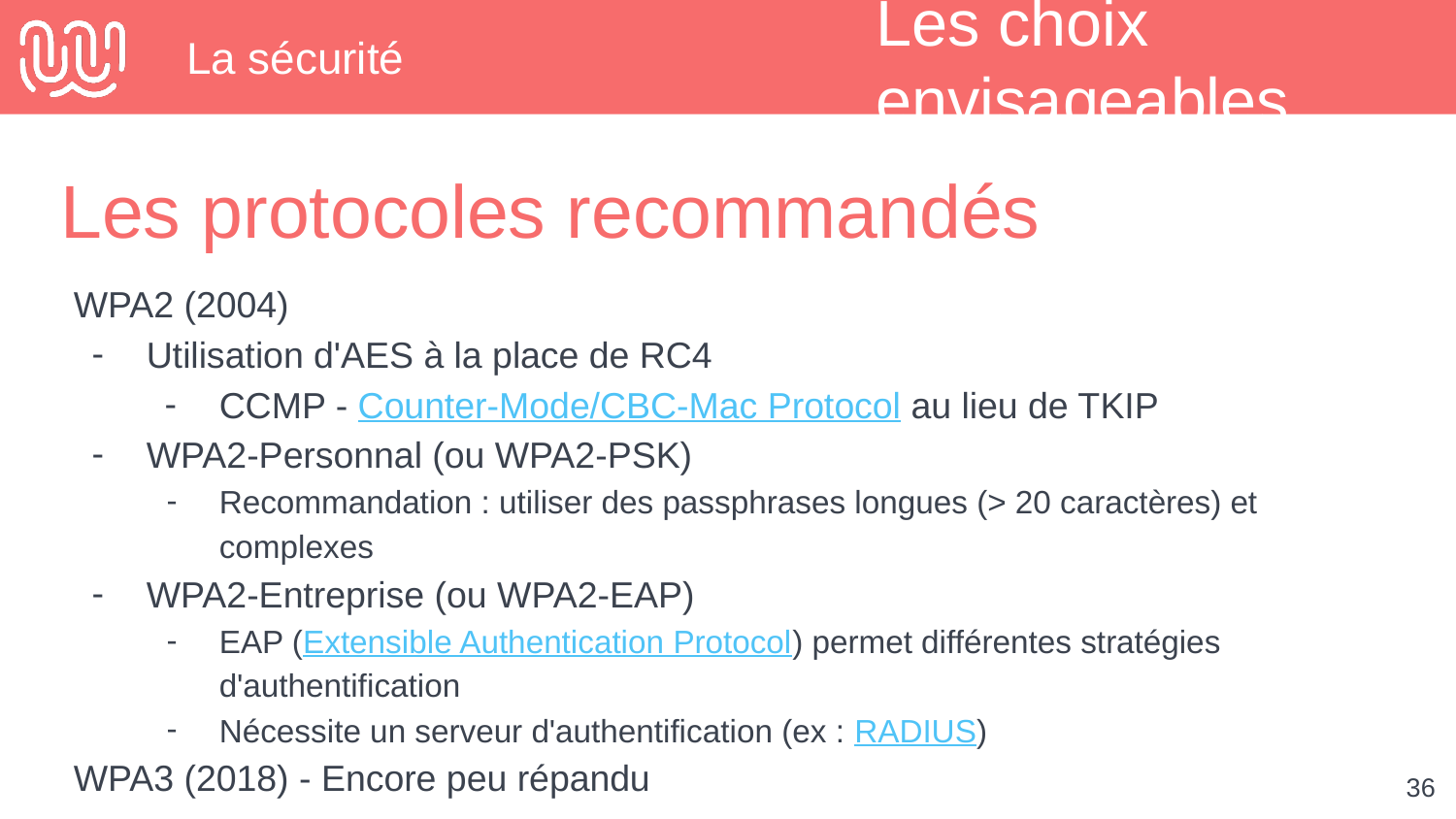

# La sécurité
Les choix envisageables
Les protocoles recommandés
WPA2 (2004)
Utilisation d'AES à la place de RC4
CCMP - Counter-Mode/CBC-Mac Protocol au lieu de TKIP
WPA2-Personnal (ou WPA2-PSK)
Recommandation : utiliser des passphrases longues (> 20 caractères) et complexes
WPA2-Entreprise (ou WPA2-EAP)
EAP (Extensible Authentication Protocol) permet différentes stratégies d'authentification
Nécessite un serveur d'authentification (ex : RADIUS)
WPA3 (2018) - Encore peu répandu
36